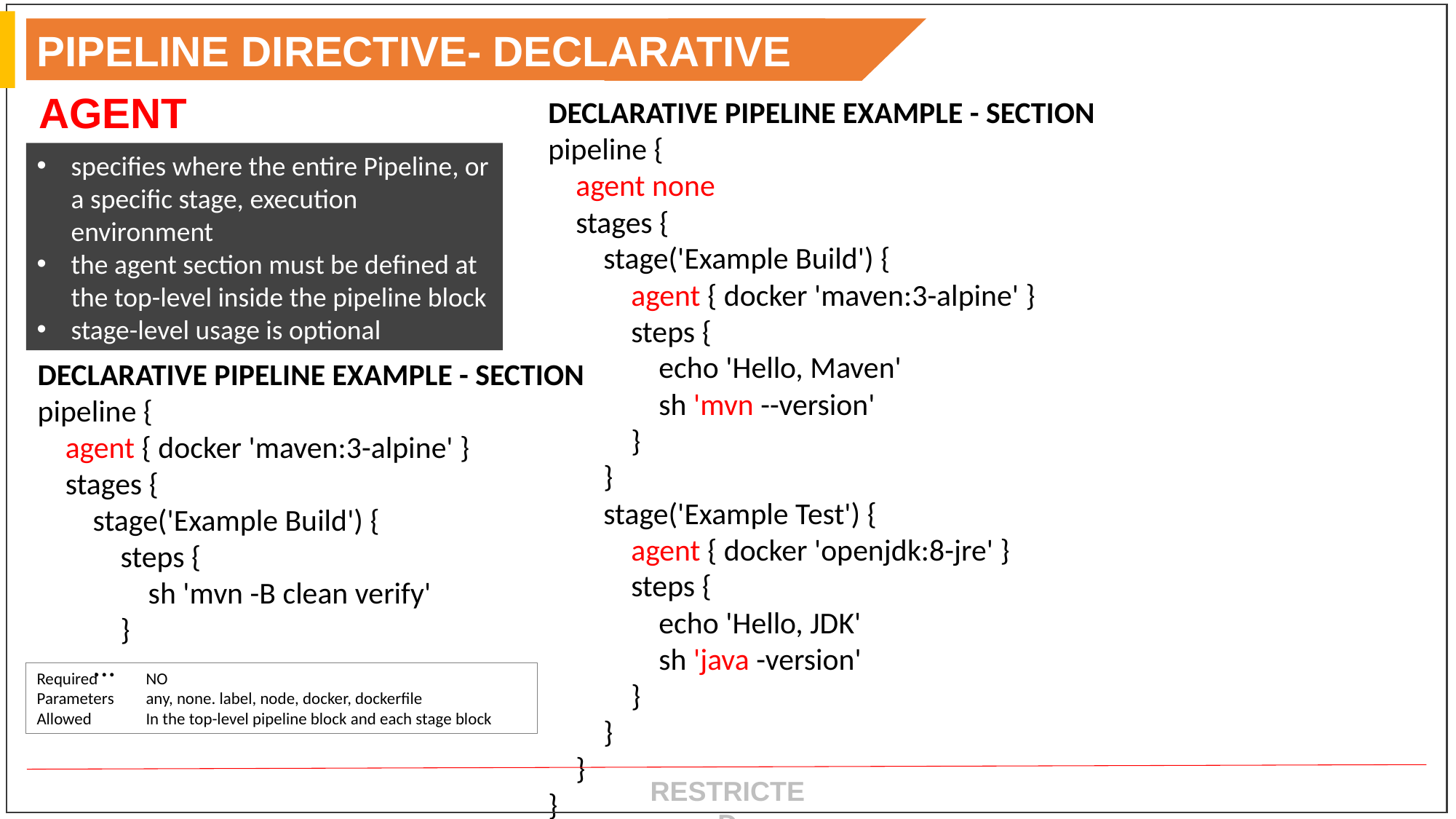

PIPELINE DIRECTIVE- DECLARATIVE

AGENT
DECLARATIVE PIPELINE EXAMPLE - SECTION
pipeline {
    agent none
    stages {
        stage('Example Build') {
            agent { docker 'maven:3-alpine' }
            steps {
                echo 'Hello, Maven'
                sh 'mvn --version'
            }
        }
        stage('Example Test') {
            agent { docker 'openjdk:8-jre' }
            steps {
                echo 'Hello, JDK'
                sh 'java -version'
            }
        }
    }
}
specifies where the entire Pipeline, or a specific stage, execution environment
the agent section must be defined at the top-level inside the pipeline block
stage-level usage is optional
DECLARATIVE PIPELINE EXAMPLE - SECTION
pipeline {
    agent { docker 'maven:3-alpine' }
    stages {
        stage('Example Build') {
            steps {
                sh 'mvn -B clean verify'
            }
        ...
Required	NO
Parameters	any, none. label, node, docker, dockerfile
Allowed	In the top-level pipeline block and each stage block
RESTRICTED